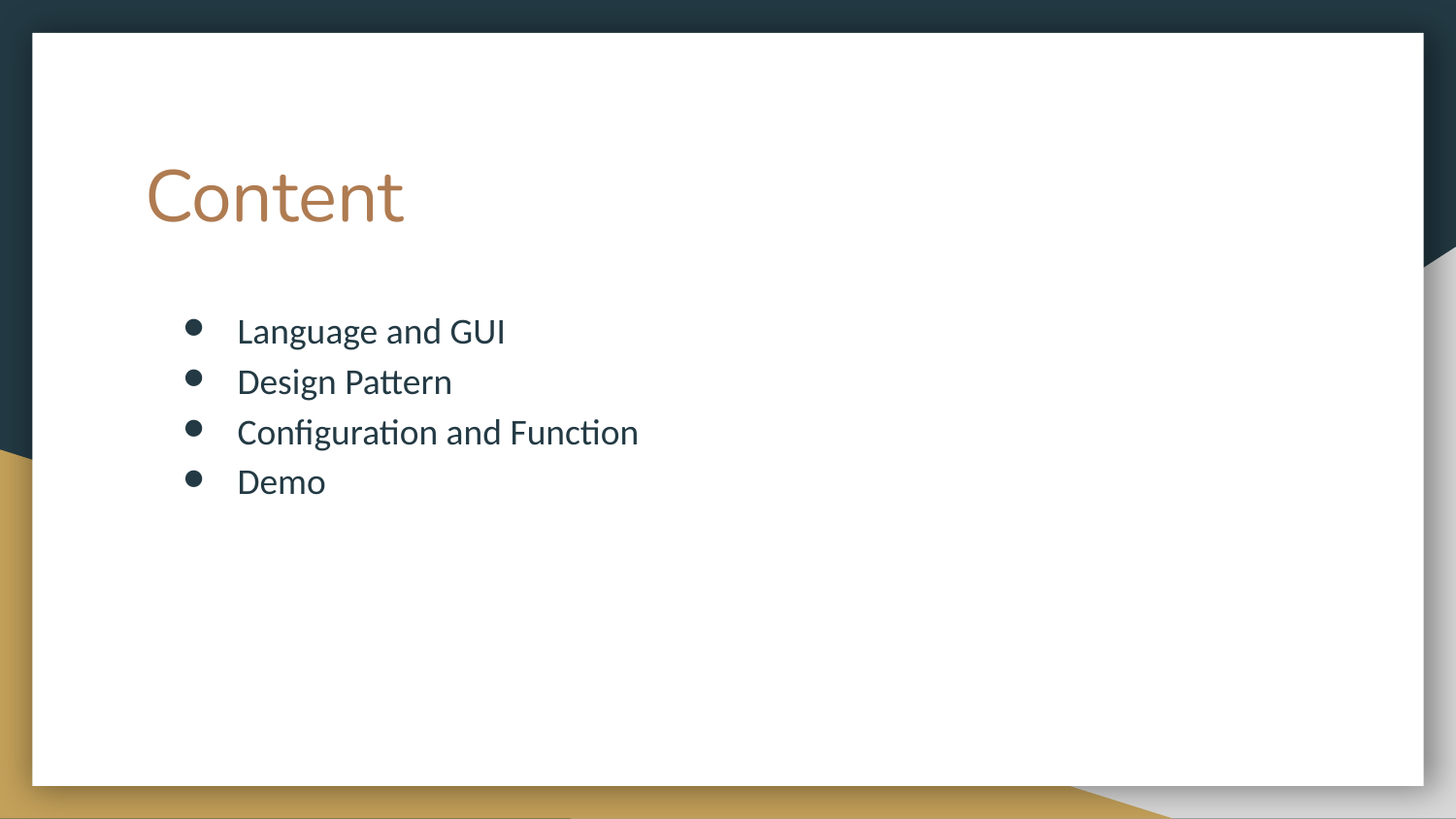

# Content
Language and GUI
Design Pattern
Configuration and Function
Demo